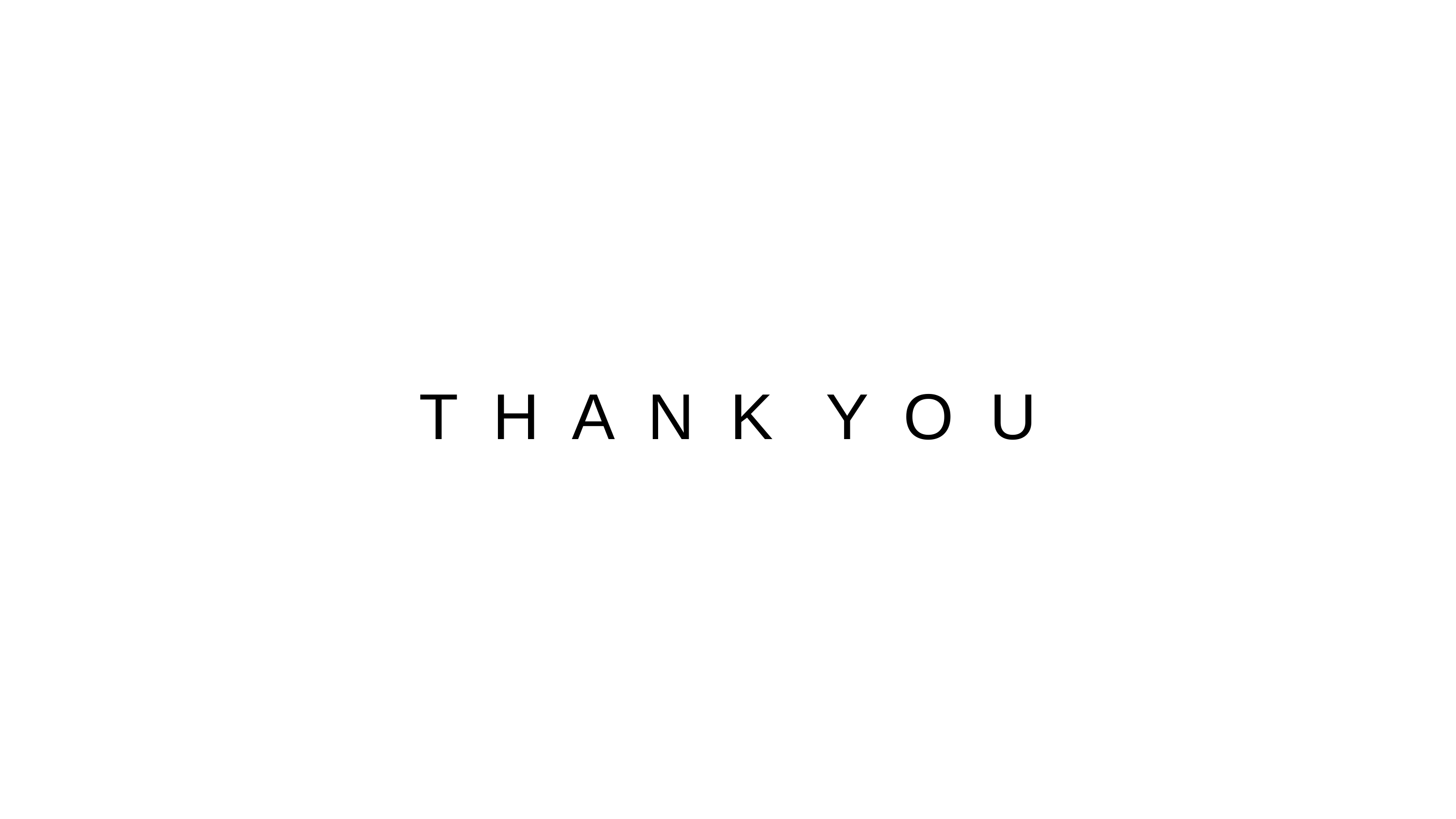

T  H  A  N  K   Y  O  U